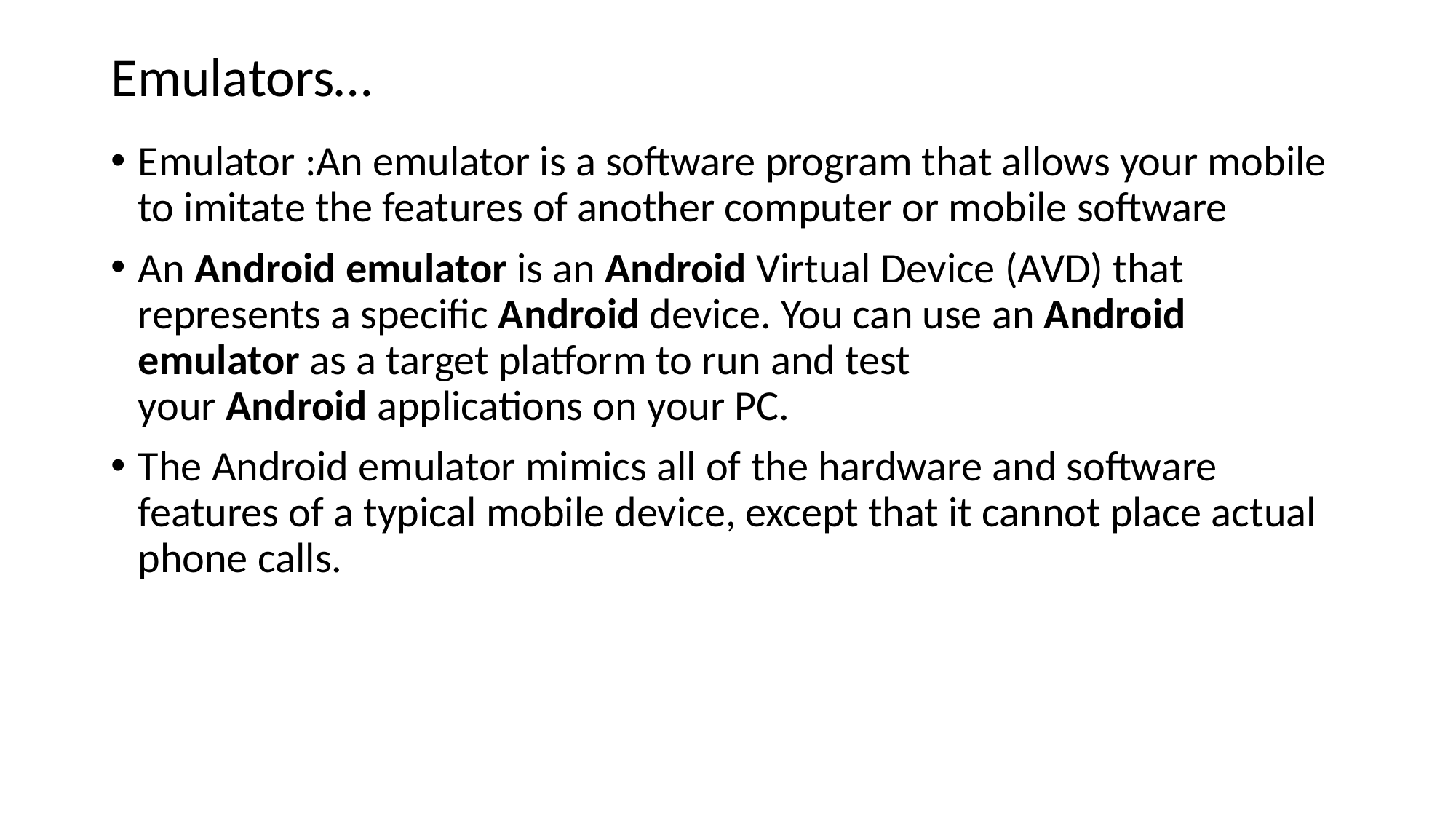

# Emulators…
Emulator :An emulator is a software program that allows your mobile to imitate the features of another computer or mobile software
An Android emulator is an Android Virtual Device (AVD) that represents a specific Android device. You can use an Android emulator as a target platform to run and test your Android applications on your PC.
The Android emulator mimics all of the hardware and software features of a typical mobile device, except that it cannot place actual phone calls.